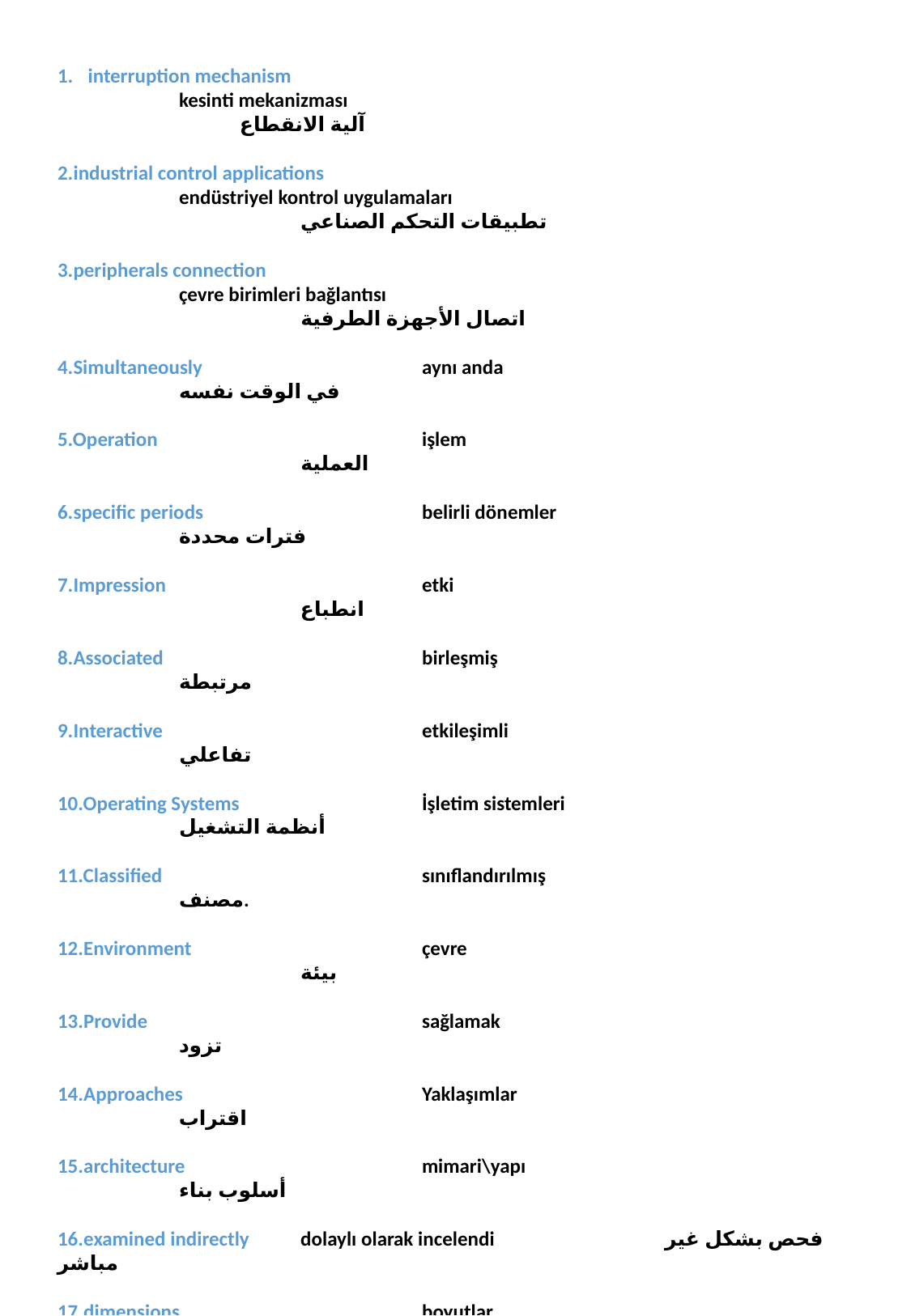

interruption mechanism
	kesinti mekanizması
	آلية الانقطاع

2.industrial control applications
	endüstriyel kontrol uygulamaları
		تطبيقات التحكم الصناعي

3.peripherals connection
	çevre birimleri bağlantısı
		اتصال الأجهزة الطرفية

4.Simultaneously		aynı anda				في الوقت نفسه

5.Operation			işlem					العملية

6.specific periods		belirli dönemler			فترات محددة

7.Impression			etki					انطباع

8.Associated			birleşmiş				مرتبطة

9.Interactive			etkileşimli				تفاعلي

10.Operating Systems		İşletim sistemleri			أنظمة التشغيل

11.Classified			sınıflandırılmış			مصنف.

12.Environment		çevre					بيئة

13.Provide			sağlamak				تزود

14.Approaches		Yaklaşımlar				اقتراب

15.architecture 		mimari\yapı				أسلوب بناء

16.examined indirectly	dolaylı olarak incelendi		فحص بشكل غير مباشر

17.dimensions		boyutlar				أبعاد

18.Conflict			anlaşmazlık				نزاع

19.Intersect			kesişmek				تتقاطع

20.Resources			kaynaklar				مصادر